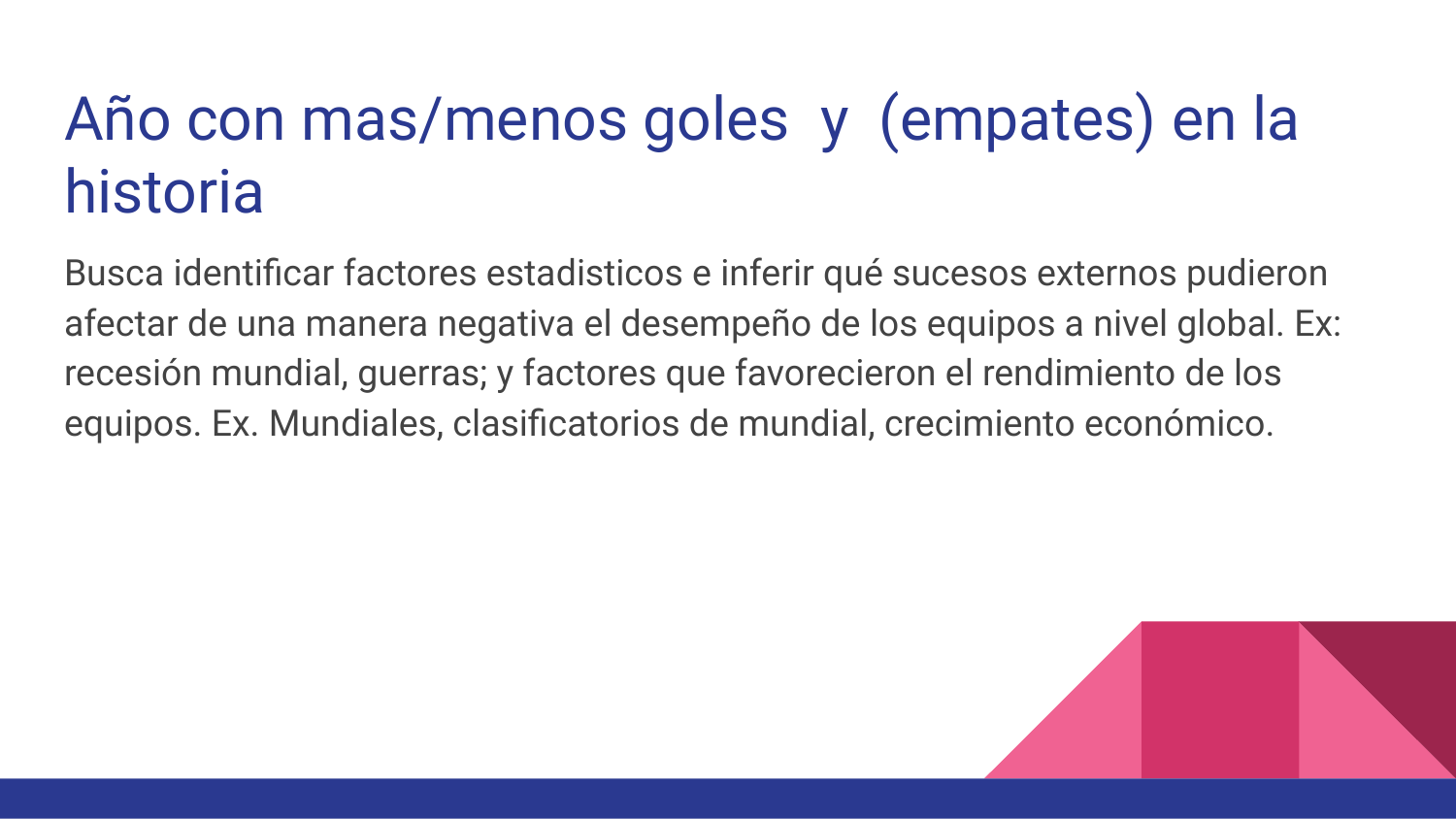

# Año con mas/menos goles  y  (empates) en la historia
Busca identificar factores estadisticos e inferir qué sucesos externos pudieron afectar de una manera negativa el desempeño de los equipos a nivel global. Ex: recesión mundial, guerras; y factores que favorecieron el rendimiento de los equipos. Ex. Mundiales, clasificatorios de mundial, crecimiento económico.